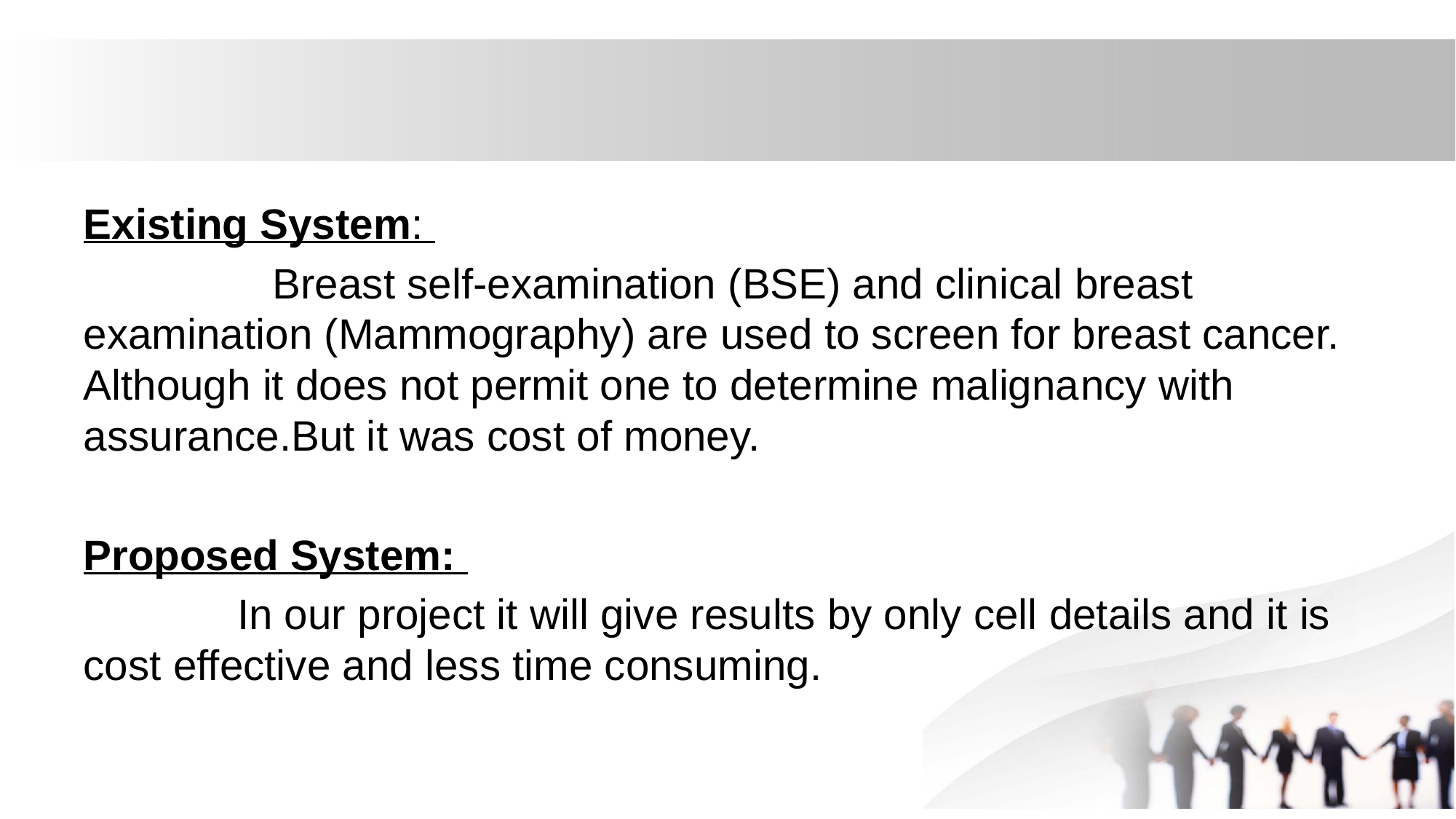

#
Existing System:
                Breast self-examination (BSE) and clinical breast examination (Mammography) are used to screen for breast cancer.  Although it does not permit one to determine malignancy with assurance.But it was cost of money.

Proposed System:
             In our project it will give results by only cell details and it is cost effective and less time consuming.